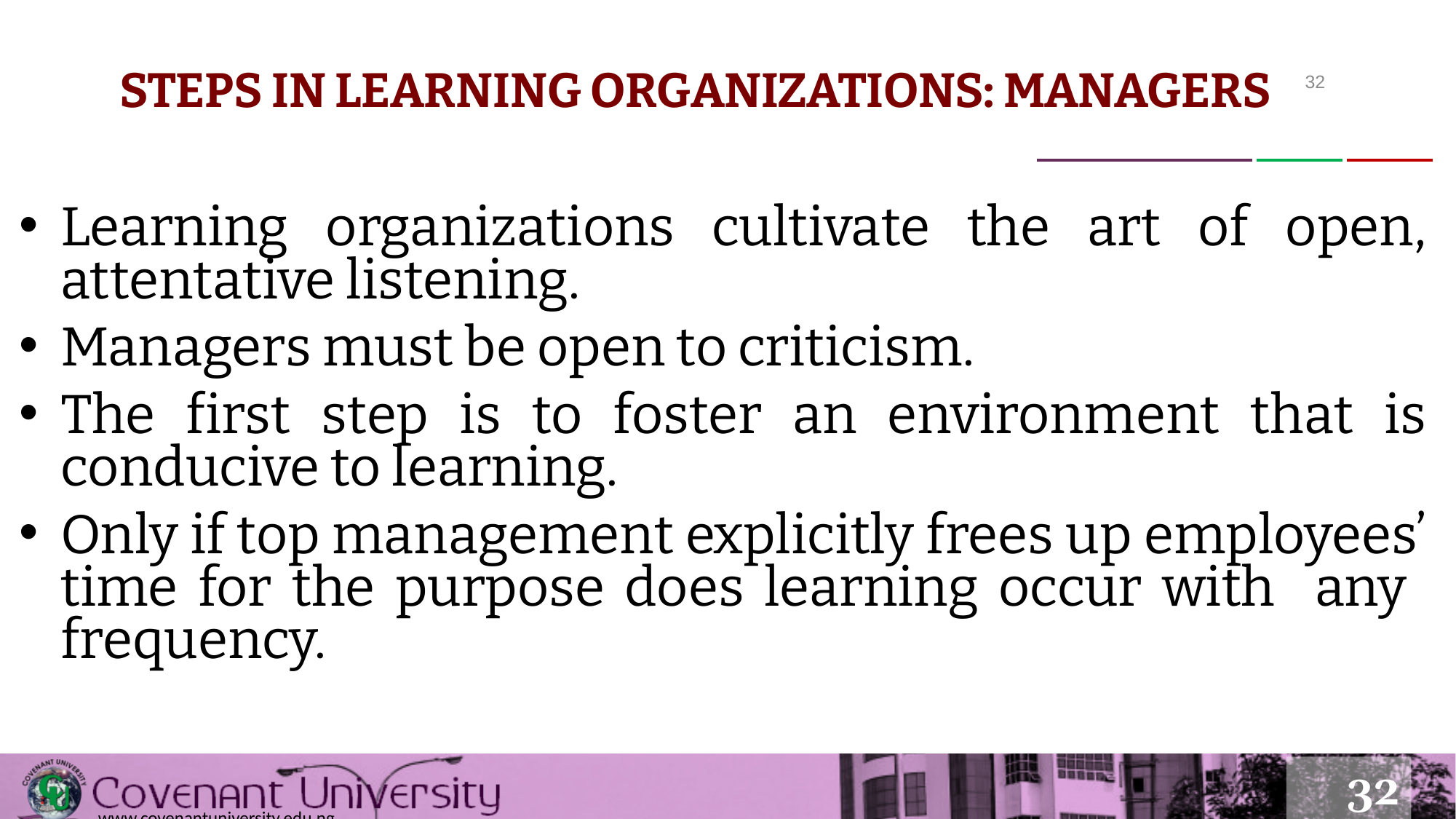

# STEPS IN LEARNING ORGANIZATIONS: MANAGERS
32
Learning organizations cultivate the art of open, attentative listening.
Managers must be open to criticism.
The first step is to foster an environment that is conducive to learning.
Only if top management explicitly frees up employees’ time for the purpose does learning occur with  any  frequency.